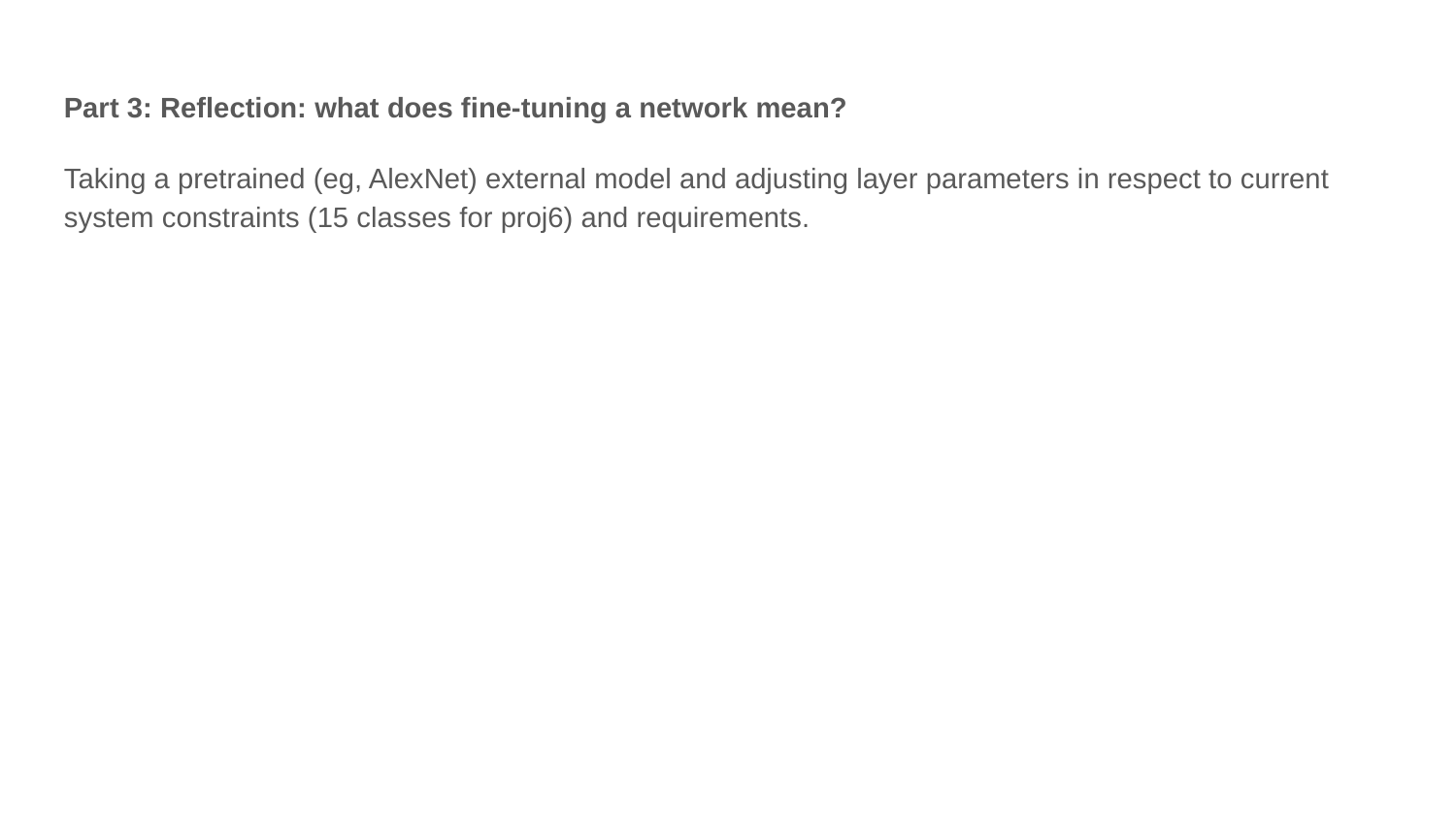

Part 3: Reflection: what does fine-tuning a network mean?
Taking a pretrained (eg, AlexNet) external model and adjusting layer parameters in respect to current system constraints (15 classes for proj6) and requirements.